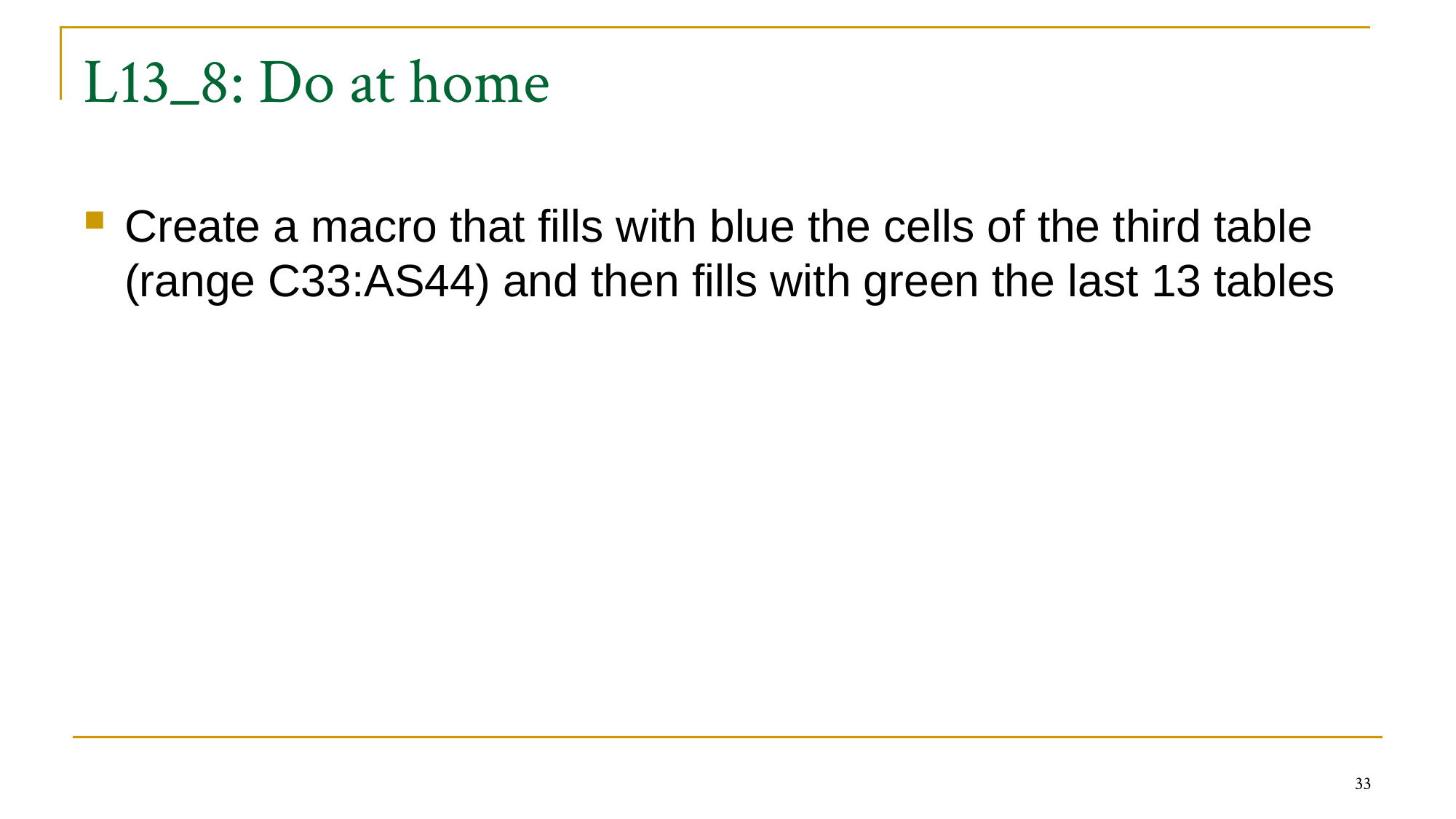

# L13_8: Do at home
Create a macro that fills with blue the cells of the third table (range C33:AS44) and then fills with green the last 13 tables

33